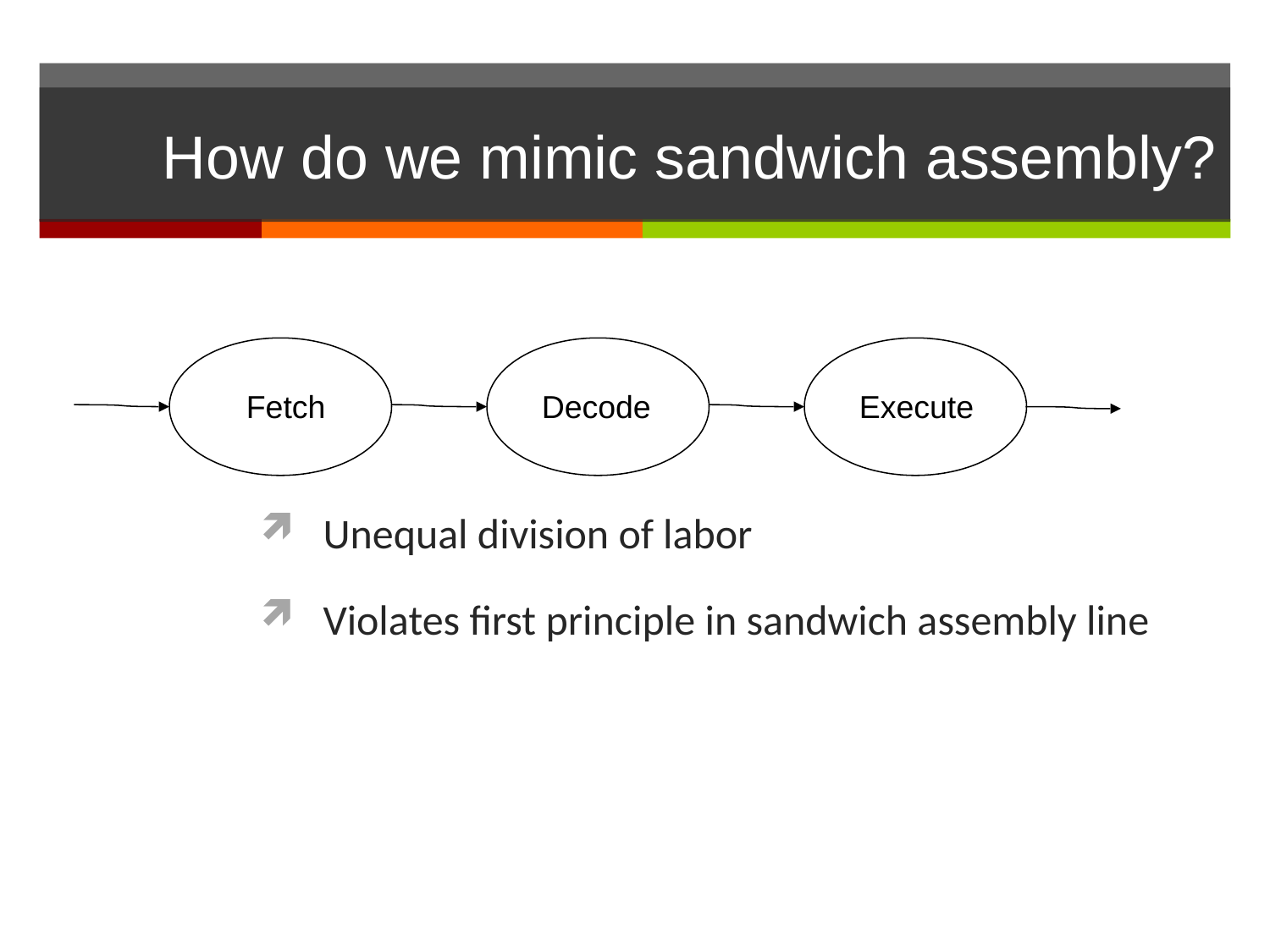

# How do we mimic sandwich assembly?

Fetch
Decode
Execute
Unequal division of labor
Violates first principle in sandwich assembly line